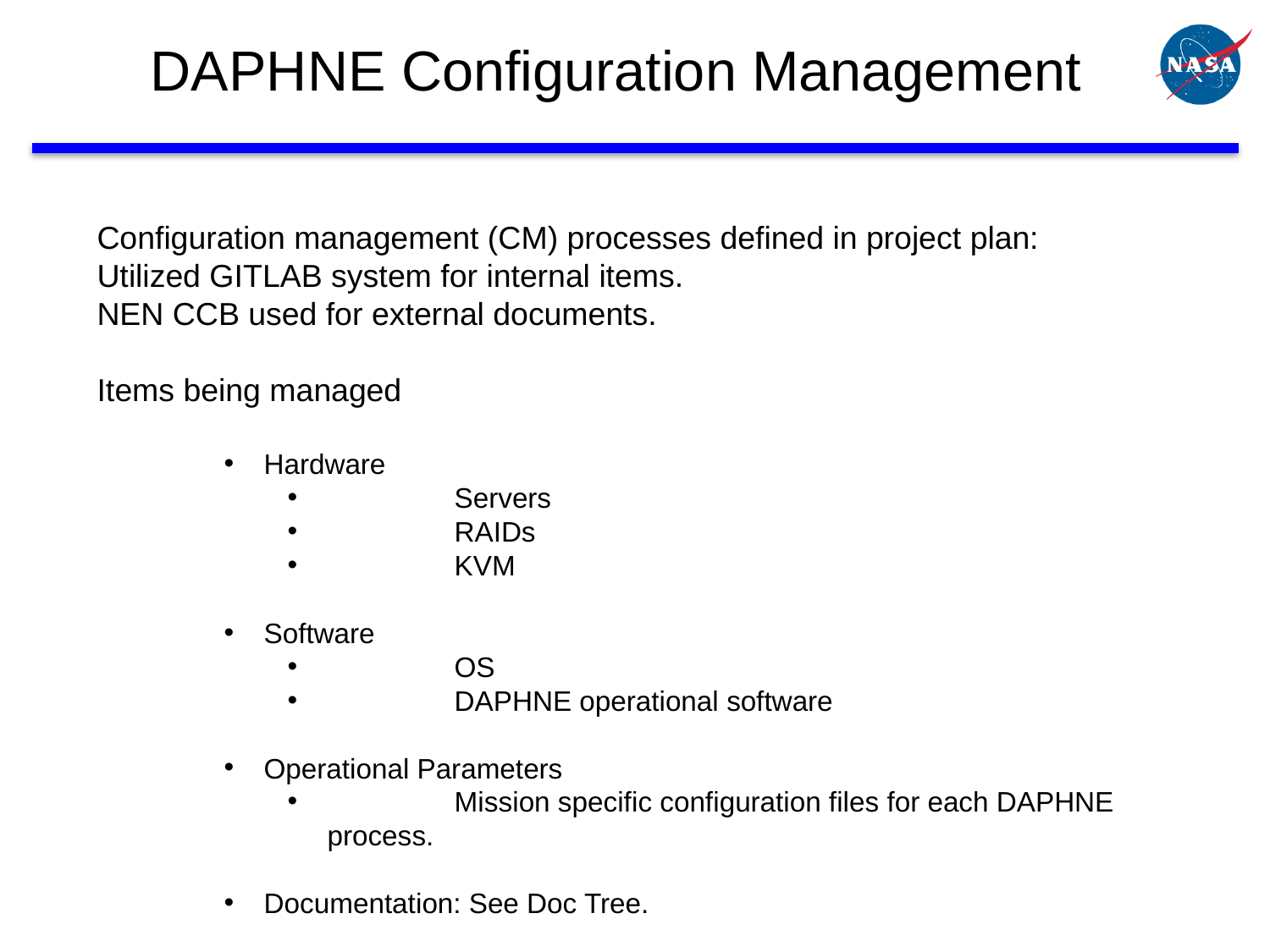

# DAPHNE Configuration Management
Configuration management (CM) processes defined in project plan:
Utilized GITLAB system for internal items.
NEN CCB used for external documents.

Items being managed

Hardware
	Servers
	RAIDs
	KVM

Software
	OS
	DAPHNE operational software

Operational Parameters
	Mission specific configuration files for each DAPHNE process.

Documentation: See Doc Tree.